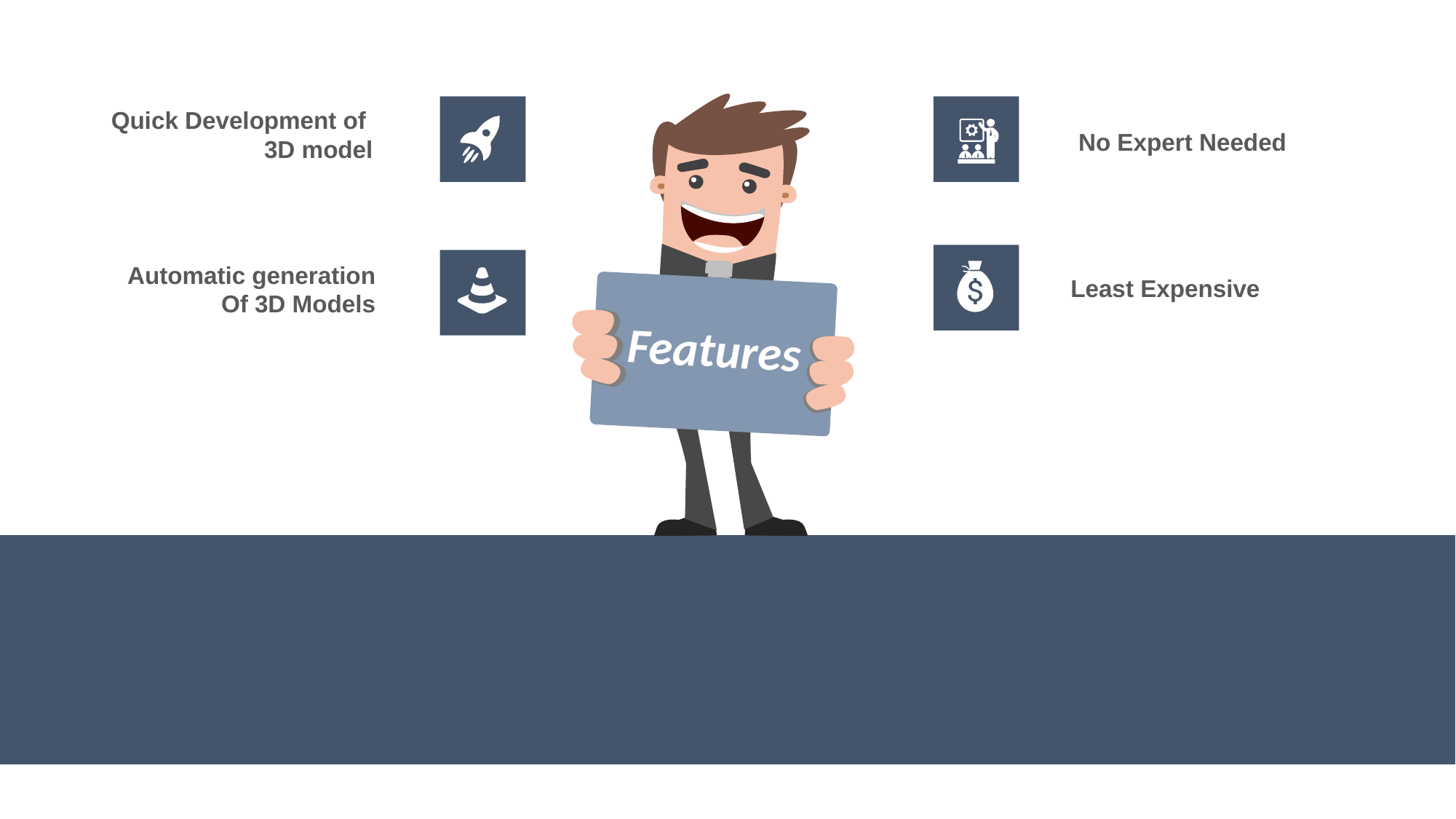

Quick Development of
3D model
No Expert Needed

Automatic generation
Of 3D Models
Least Expensive
Features